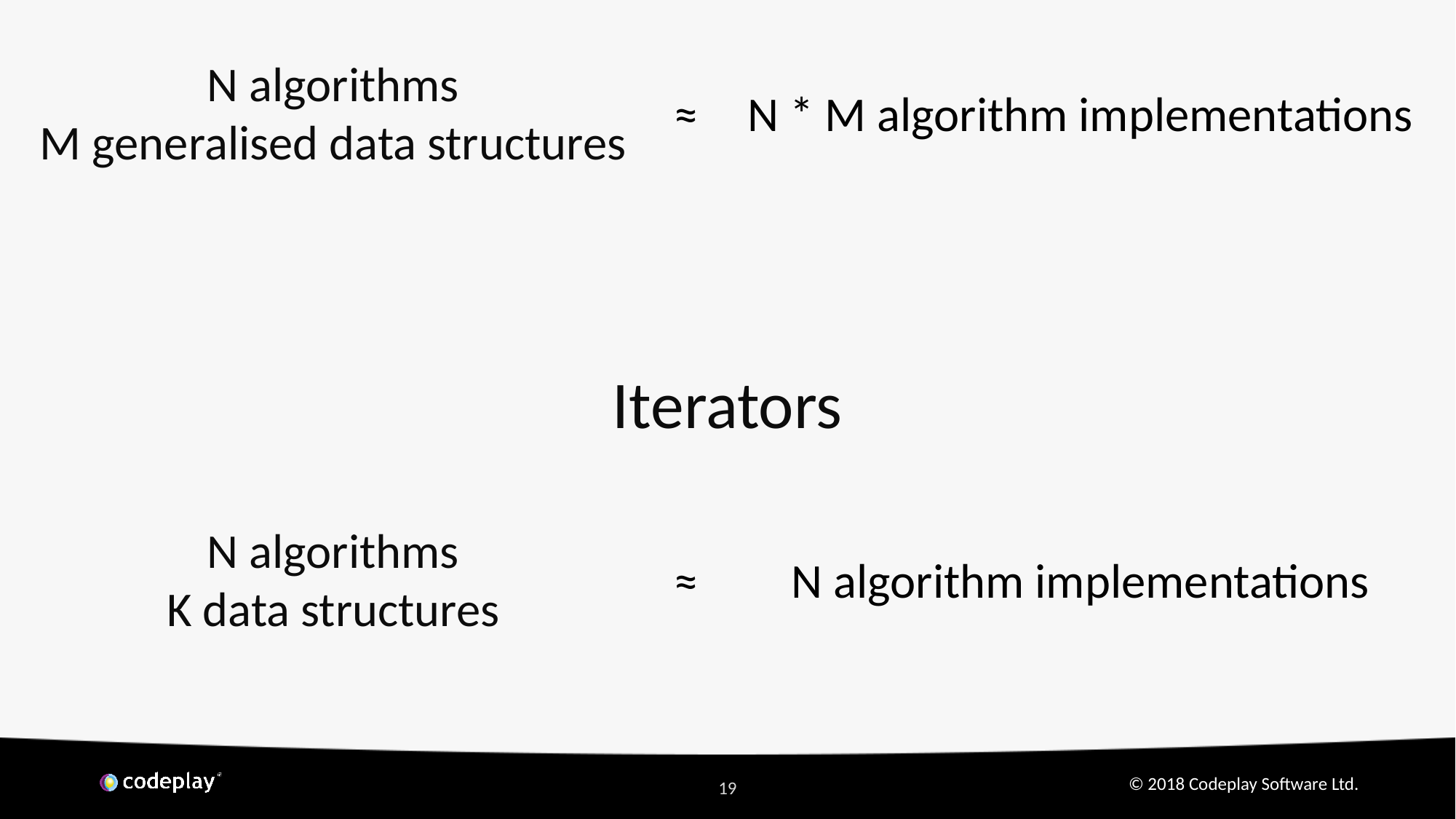

N algorithms
M generalised data structures
≈
N * M algorithm implementations
# Iterators
N algorithms
K data structures
N algorithm implementations
≈